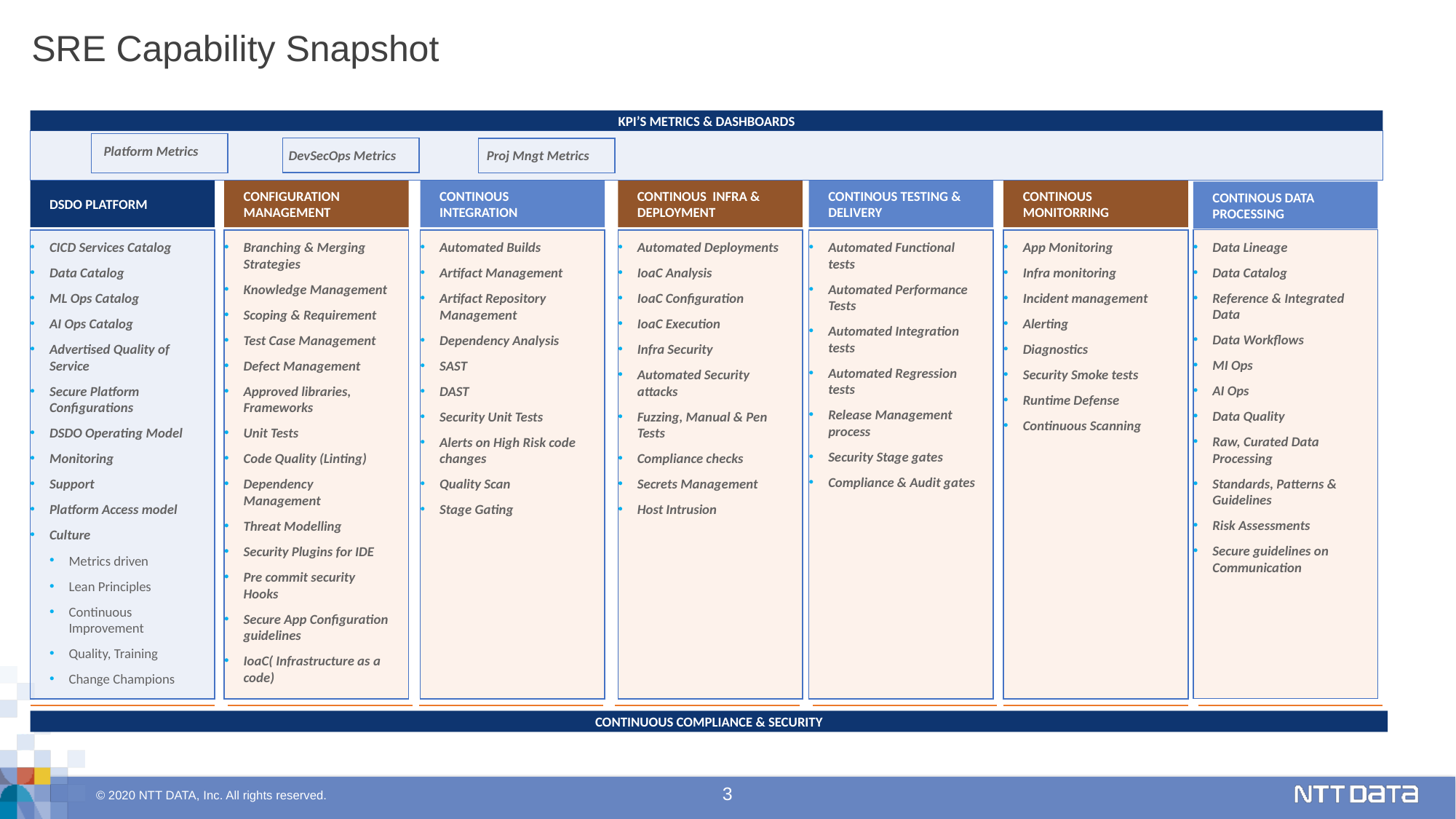

# SRE Capability Snapshot
KPI’s Metrics & Dashboards

Platform Metrics
DevSecOps Metrics
Proj Mngt Metrics
DSDO Platform
CONFIGURATION MANAGEMENT
CONTINOUS INTEGRATION
CONTINOUS  INFRA & DEPLOYMENT
CONTINOUS TESTING & DELIVERY
CONTINOUS  MONITORRING
CONTINOUS Data Processing
Data Lineage
Data Catalog
Reference & Integrated Data
Data Workflows
MI Ops
AI Ops
Data Quality
Raw, Curated Data Processing
Standards, Patterns & Guidelines
Risk Assessments
Secure guidelines on Communication
CICD Services Catalog
Data Catalog
ML Ops Catalog
AI Ops Catalog
Advertised Quality of Service
Secure Platform Configurations
DSDO Operating Model
Monitoring
Support
Platform Access model
Culture
Metrics driven
Lean Principles
Continuous Improvement
Quality, Training
Change Champions

Branching & Merging Strategies
Knowledge Management
Scoping & Requirement
Test Case Management
Defect Management
Approved libraries, Frameworks
Unit Tests
Code Quality (Linting)
Dependency Management
Threat Modelling
Security Plugins for IDE
Pre commit security Hooks
Secure App Configuration guidelines
IoaC( Infrastructure as a code)
Automated Builds
Artifact Management
Artifact Repository Management
Dependency Analysis
SAST
DAST
Security Unit Tests
Alerts on High Risk code changes
Quality Scan
Stage Gating
Automated Deployments
IoaC Analysis
IoaC Configuration
IoaC Execution
Infra Security
Automated Security attacks
Fuzzing, Manual & Pen Tests
Compliance checks
Secrets Management
Host Intrusion

Automated Functional tests
Automated Performance Tests
Automated Integration tests
Automated Regression tests
Release Management process
Security Stage gates
Compliance & Audit gates
App Monitoring
Infra monitoring
Incident management
Alerting
Diagnostics
Security Smoke tests
Runtime Defense
Continuous Scanning

Continuous Compliance & security